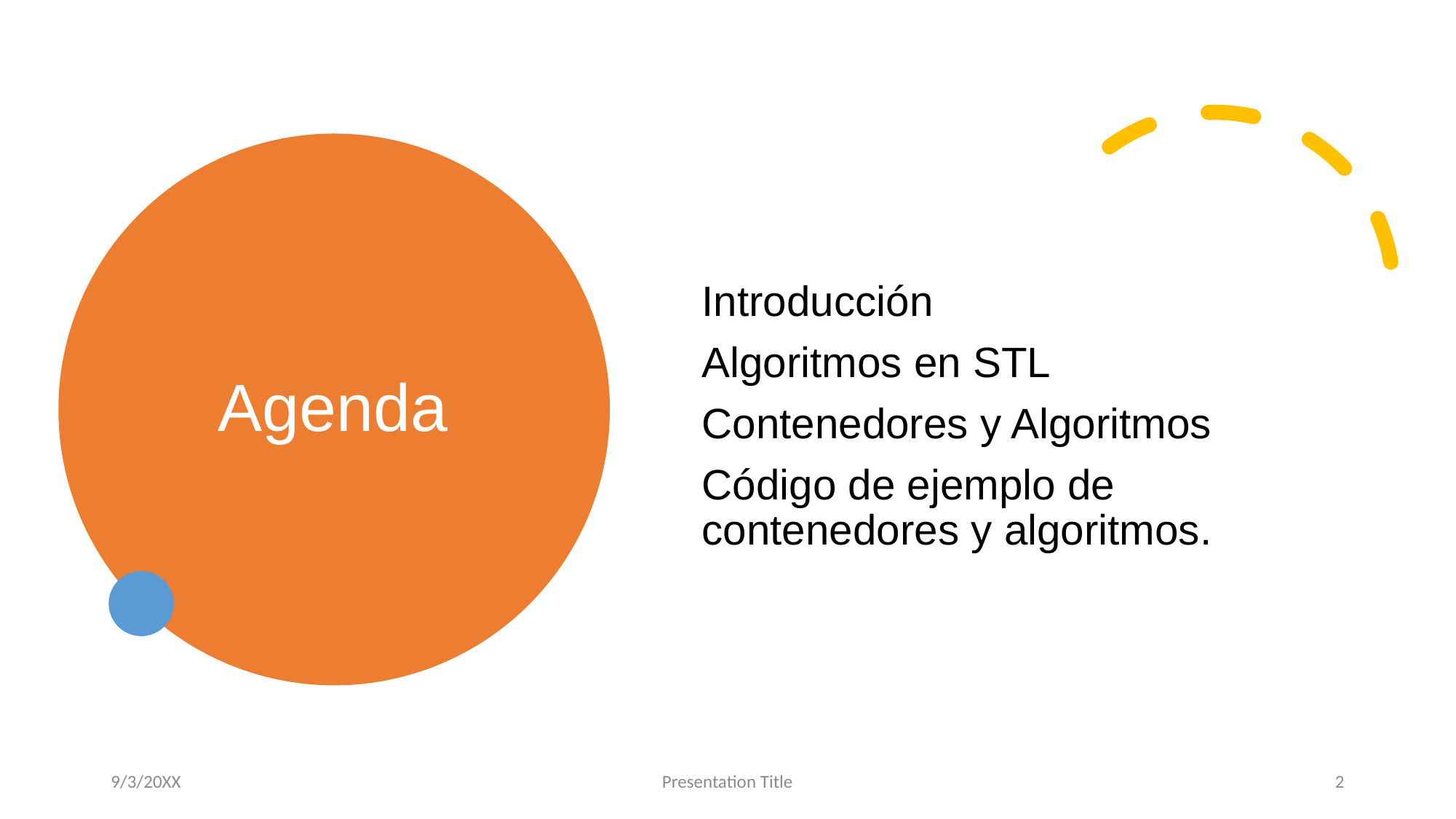

# Agenda
Introducción
Algoritmos en STL
Contenedores y Algoritmos
Código de ejemplo de contenedores y algoritmos.
9/3/20XX
Presentation Title
2